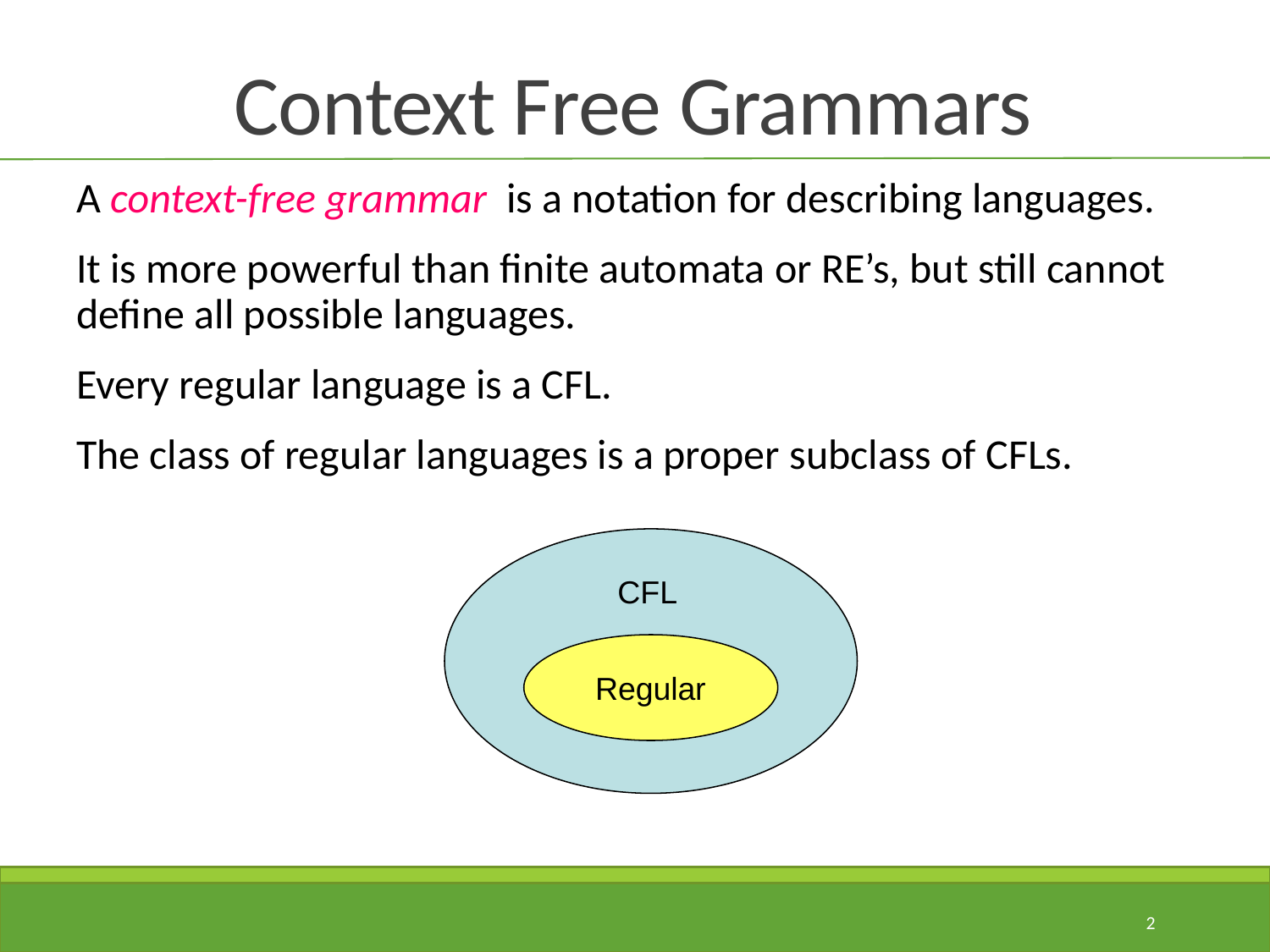

# Context Free Grammars
A context-free grammar  is a notation for describing languages.
It is more powerful than finite automata or RE’s, but still cannot define all possible languages.
Every regular language is a CFL.
The class of regular languages is a proper subclass of CFLs.

    CFL

Regular
2